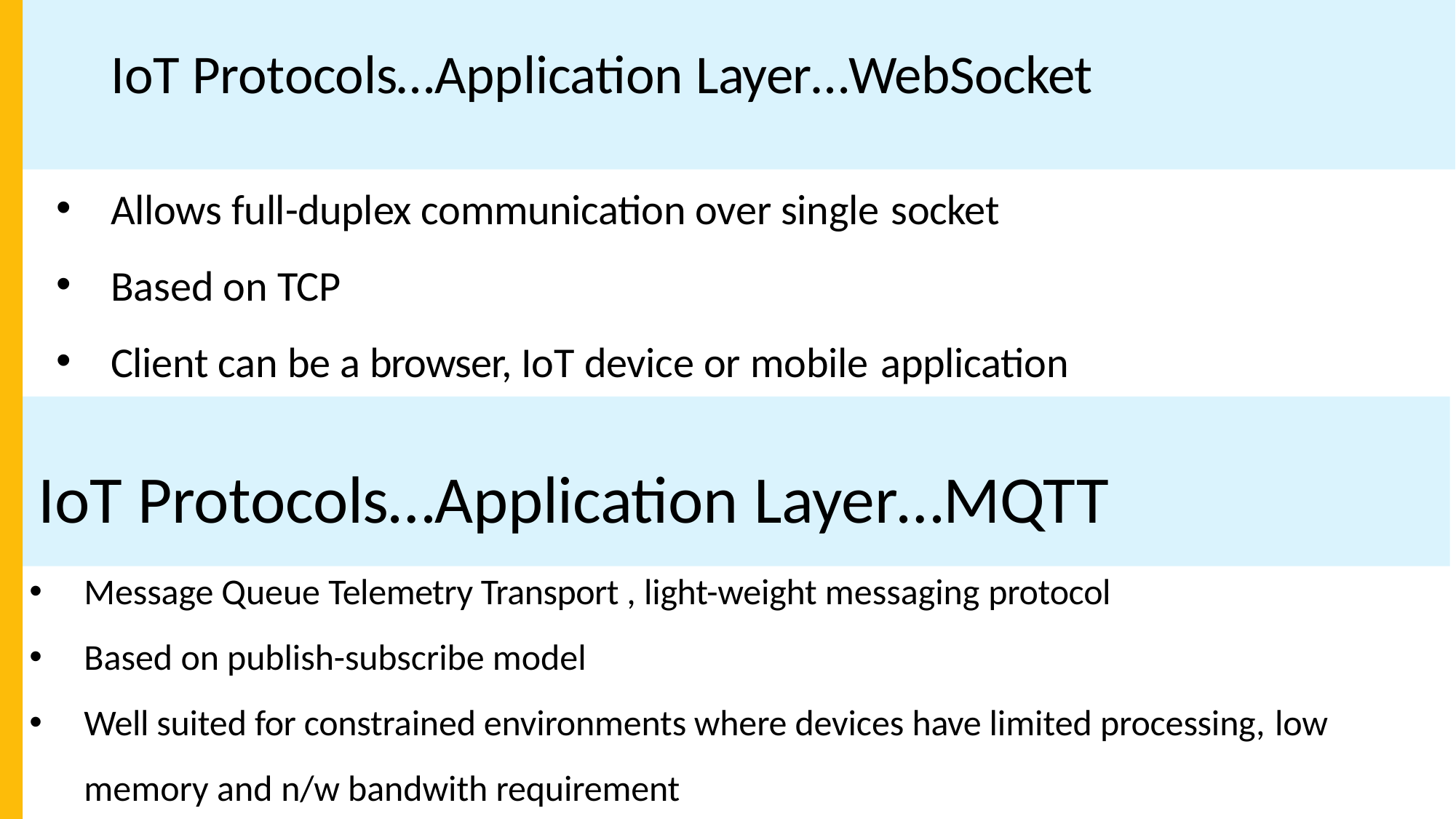

# IoT Protocols…Application Layer…WebSocket
Allows full-duplex communication over single socket
Based on TCP
Client can be a browser, IoT device or mobile application

IoT Protocols…Application Layer…MQTT
Message Queue Telemetry Transport , light-weight messaging protocol
Based on publish-subscribe model
Well suited for constrained environments where devices have limited processing, low
memory and n/w bandwith requirement